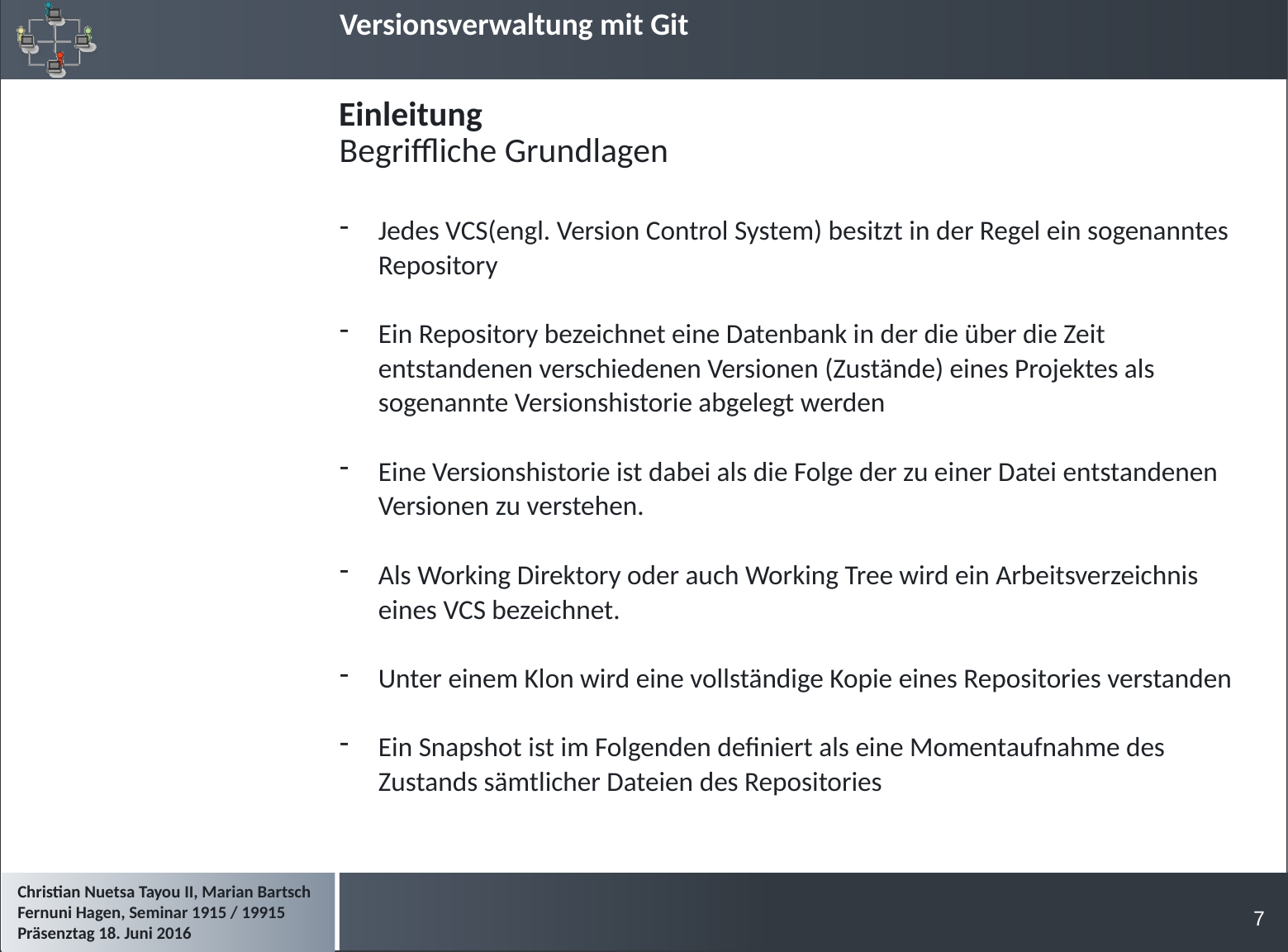

# Einleitung
Begriffliche Grundlagen
Jedes VCS(engl. Version Control System) besitzt in der Regel ein sogenanntes Repository

Ein Repository bezeichnet eine Datenbank in der die über die Zeit entstandenen verschiedenen Versionen (Zustände) eines Projektes als sogenannte Versionshistorie abgelegt werden

Eine Versionshistorie ist dabei als die Folge der zu einer Datei entstandenen Versionen zu verstehen.

Als Working Direktory oder auch Working Tree wird ein Arbeitsverzeichnis eines VCS bezeichnet.

Unter einem Klon wird eine vollständige Kopie eines Repositories verstanden

Ein Snapshot ist im Folgenden definiert als eine Momentaufnahme des Zustands sämtlicher Dateien des Repositories

7